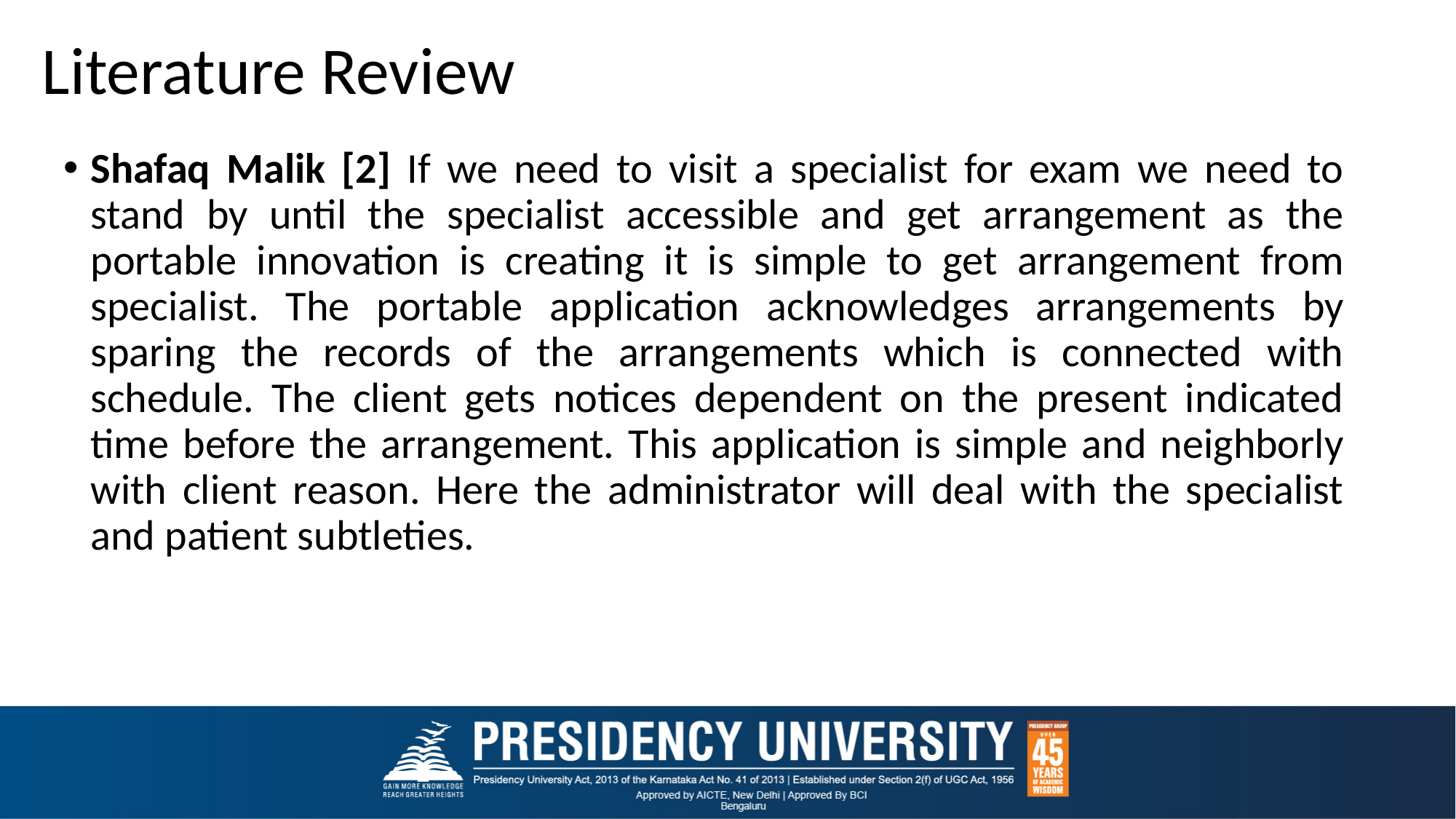

# Literature Review
Shafaq Malik [2] If we need to visit a specialist for exam we need to stand by until the specialist accessible and get arrangement as the portable innovation is creating it is simple to get arrangement from specialist. The portable application acknowledges arrangements by sparing the records of the arrangements which is connected with schedule. The client gets notices dependent on the present indicated time before the arrangement. This application is simple and neighborly with client reason. Here the administrator will deal with the specialist and patient subtleties.